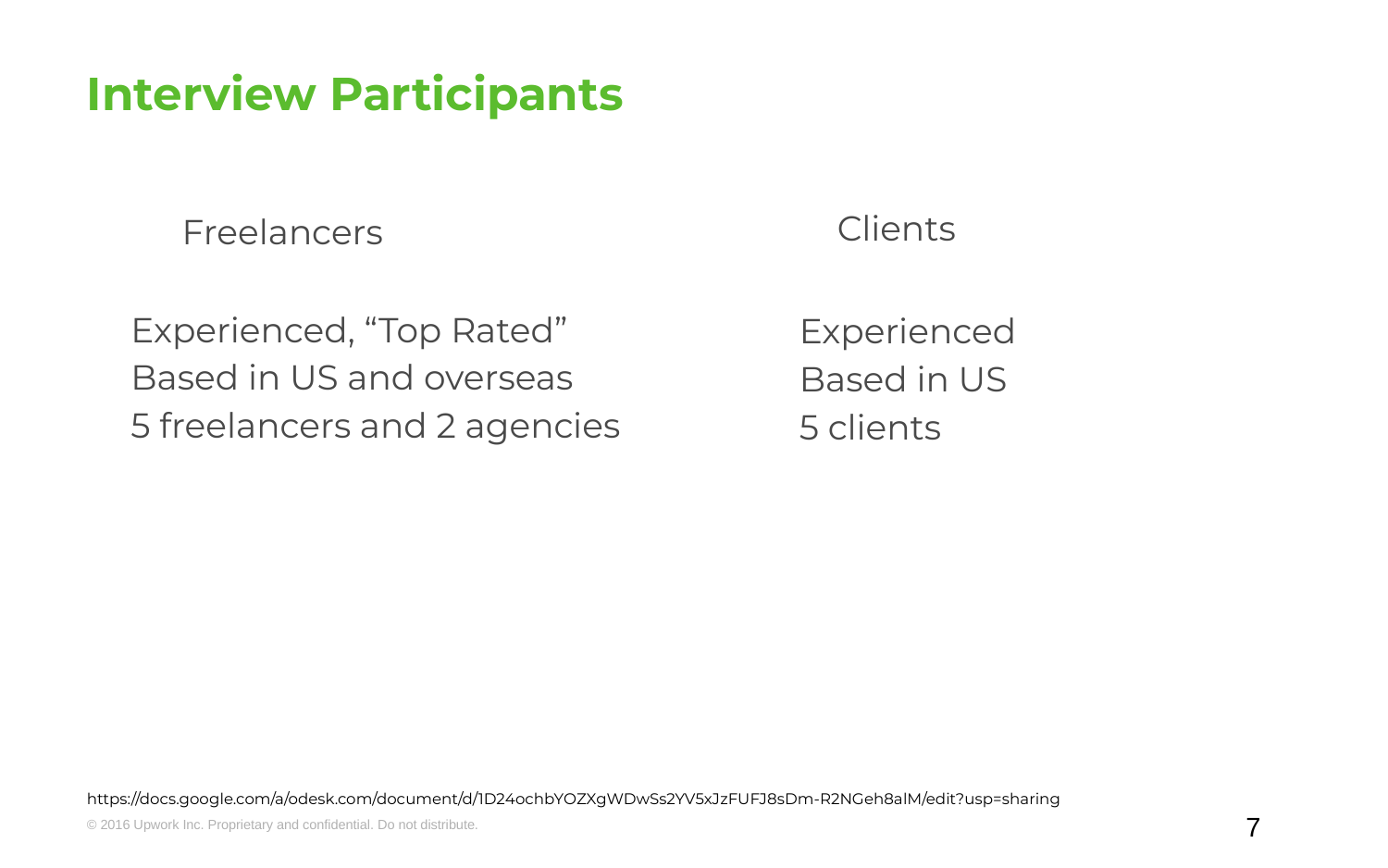

# Interview Participants
Clients
Freelancers
Experienced, “Top Rated”
Based in US and overseas
5 freelancers and 2 agencies
Experienced
Based in US
5 clients

https://docs.google.com/a/odesk.com/document/d/1D24ochbYOZXgWDwSs2YV5xJzFUFJ8sDm-R2NGeh8alM/edit?usp=sharing
7